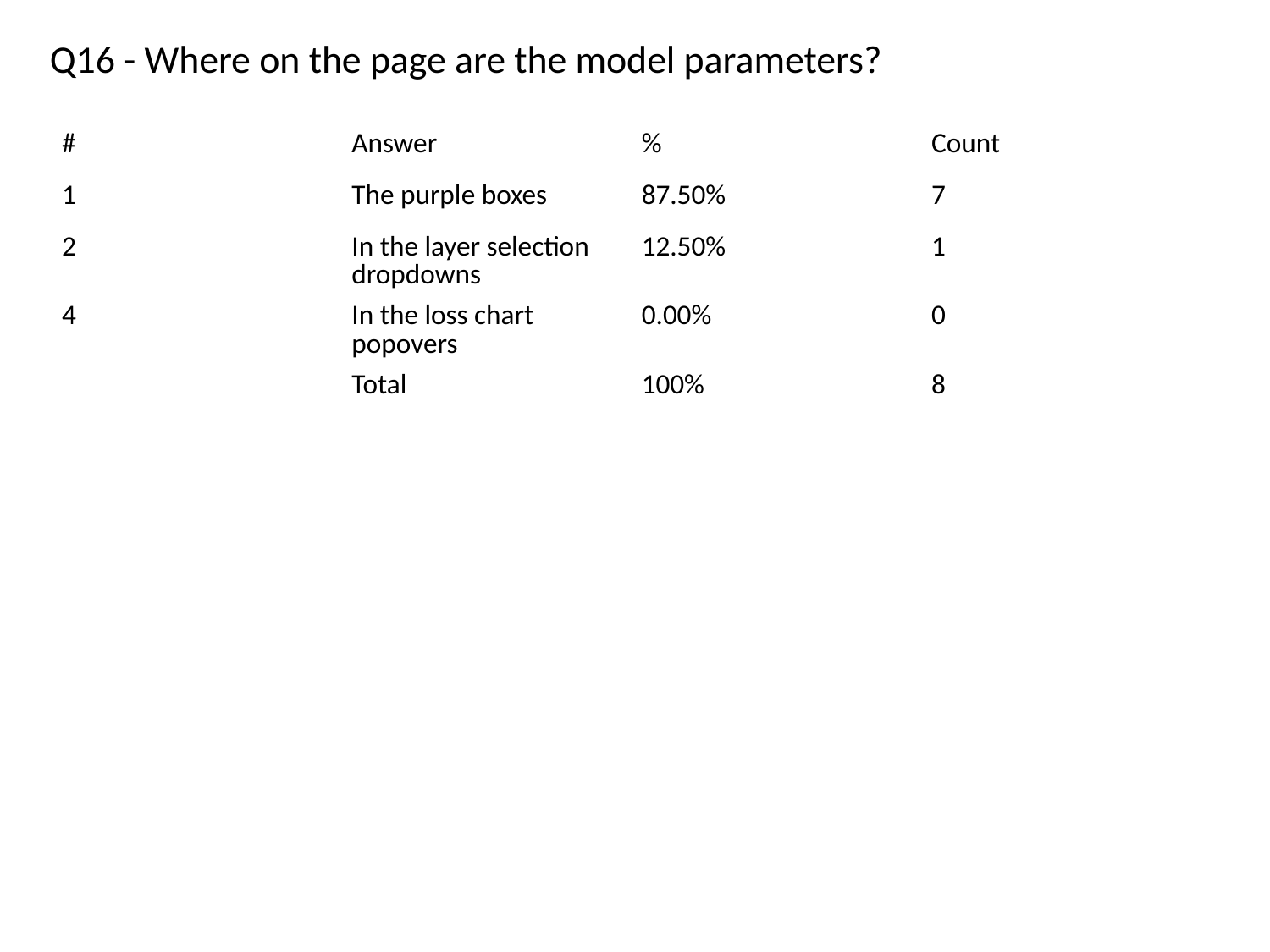

Q16 - Where on the page are the model parameters?
| # | Answer | % | Count |
| --- | --- | --- | --- |
| 1 | The purple boxes | 87.50% | 7 |
| 2 | In the layer selection dropdowns | 12.50% | 1 |
| 4 | In the loss chart popovers | 0.00% | 0 |
|  | Total | 100% | 8 |